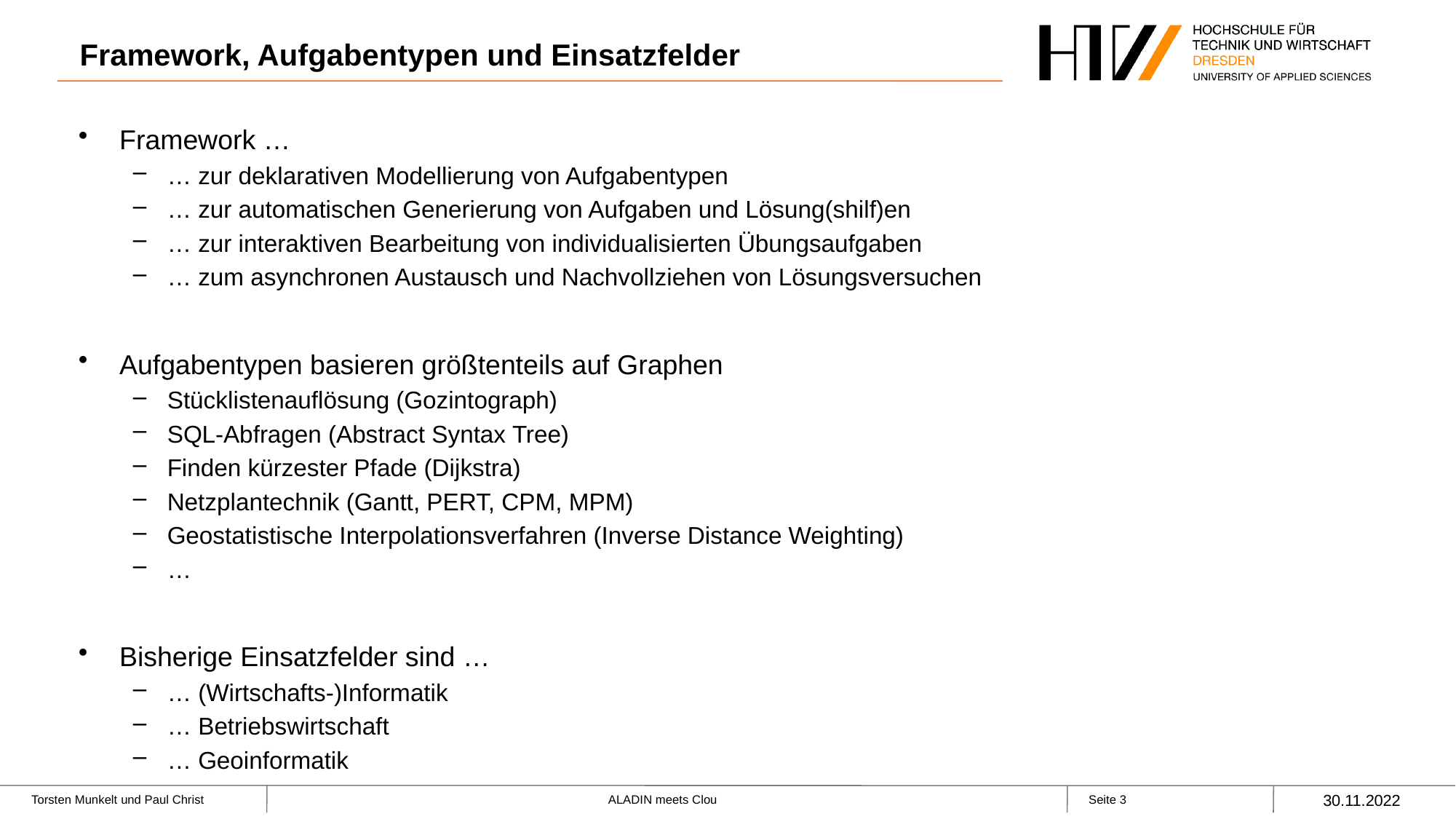

# Framework, Aufgabentypen und Einsatzfelder
Framework …
… zur deklarativen Modellierung von Aufgabentypen
… zur automatischen Generierung von Aufgaben und Lösung(shilf)en
… zur interaktiven Bearbeitung von individualisierten Übungsaufgaben
… zum asynchronen Austausch und Nachvollziehen von Lösungsversuchen

Aufgabentypen basieren größtenteils auf Graphen
Stücklistenauflösung (Gozintograph)
SQL-Abfragen (Abstract Syntax Tree)
Finden kürzester Pfade (Dijkstra)
Netzplantechnik (Gantt, PERT, CPM, MPM)
Geostatistische Interpolationsverfahren (Inverse Distance Weighting)
…

Bisherige Einsatzfelder sind …
… (Wirtschafts-)Informatik
… Betriebswirtschaft
… Geoinformatik
30.11.2022